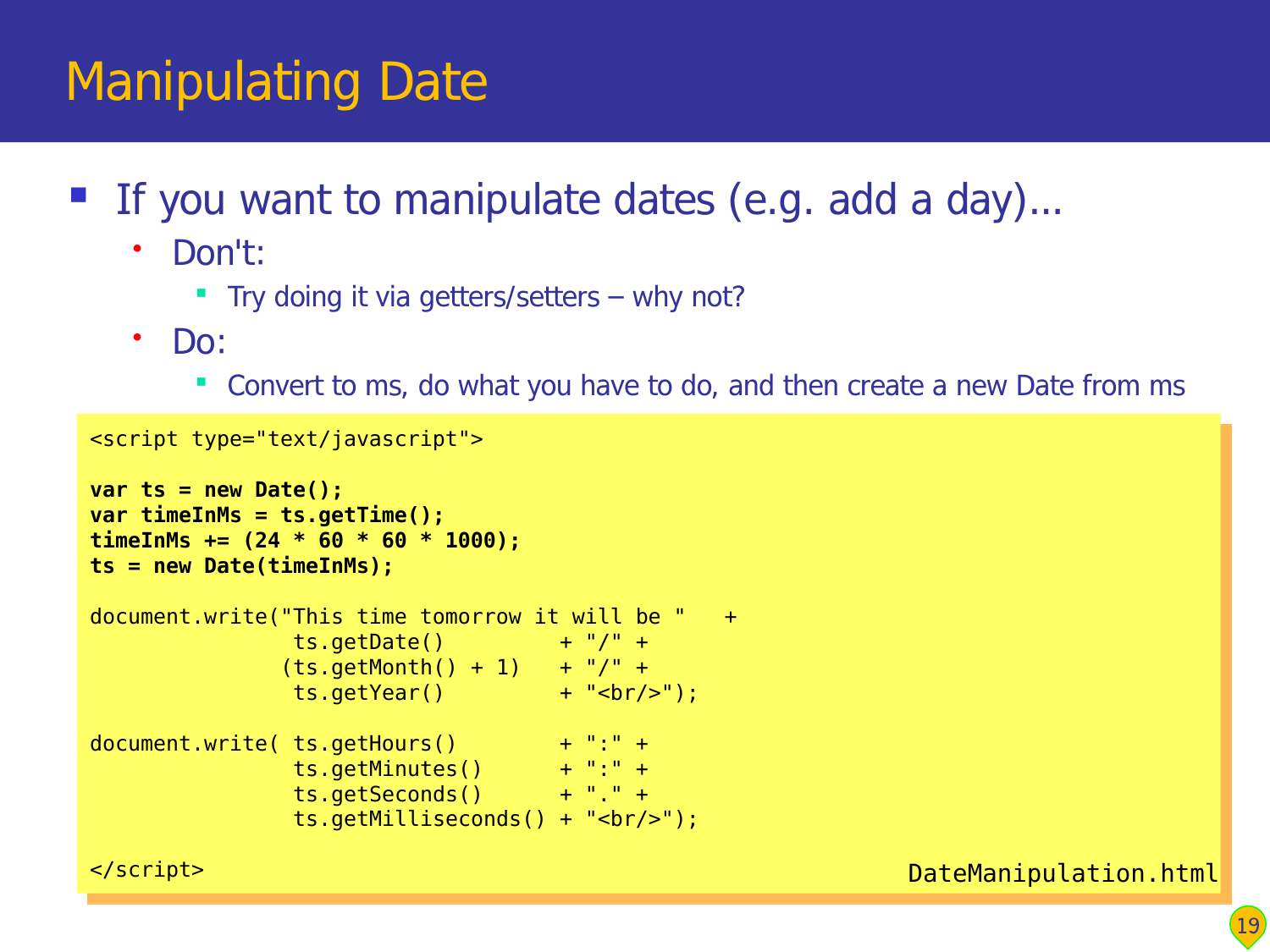

# Manipulating Date
If you want to manipulate dates (e.g. add a day)…
Don't:
Try doing it via getters/setters – why not?
Do:
Convert to ms, do what you have to do, and then create a new Date from ms
<script type="text/javascript">

var ts = new Date();
var timeInMs = ts.getTime();
timeInMs += (24 * 60 * 60 * 1000);
ts = new Date(timeInMs);

document.write("This time tomorrow it will be "   +
                ts.getDate()         + "/" +
               (ts.getMonth() + 1)   + "/" +
                ts.getYear()         + "<br/>");

document.write( ts.getHours()        + ":" +
                ts.getMinutes()      + ":" +
                ts.getSeconds()      + "." +
                ts.getMilliseconds() + "<br/>");

</script>
DateManipulation.html
19